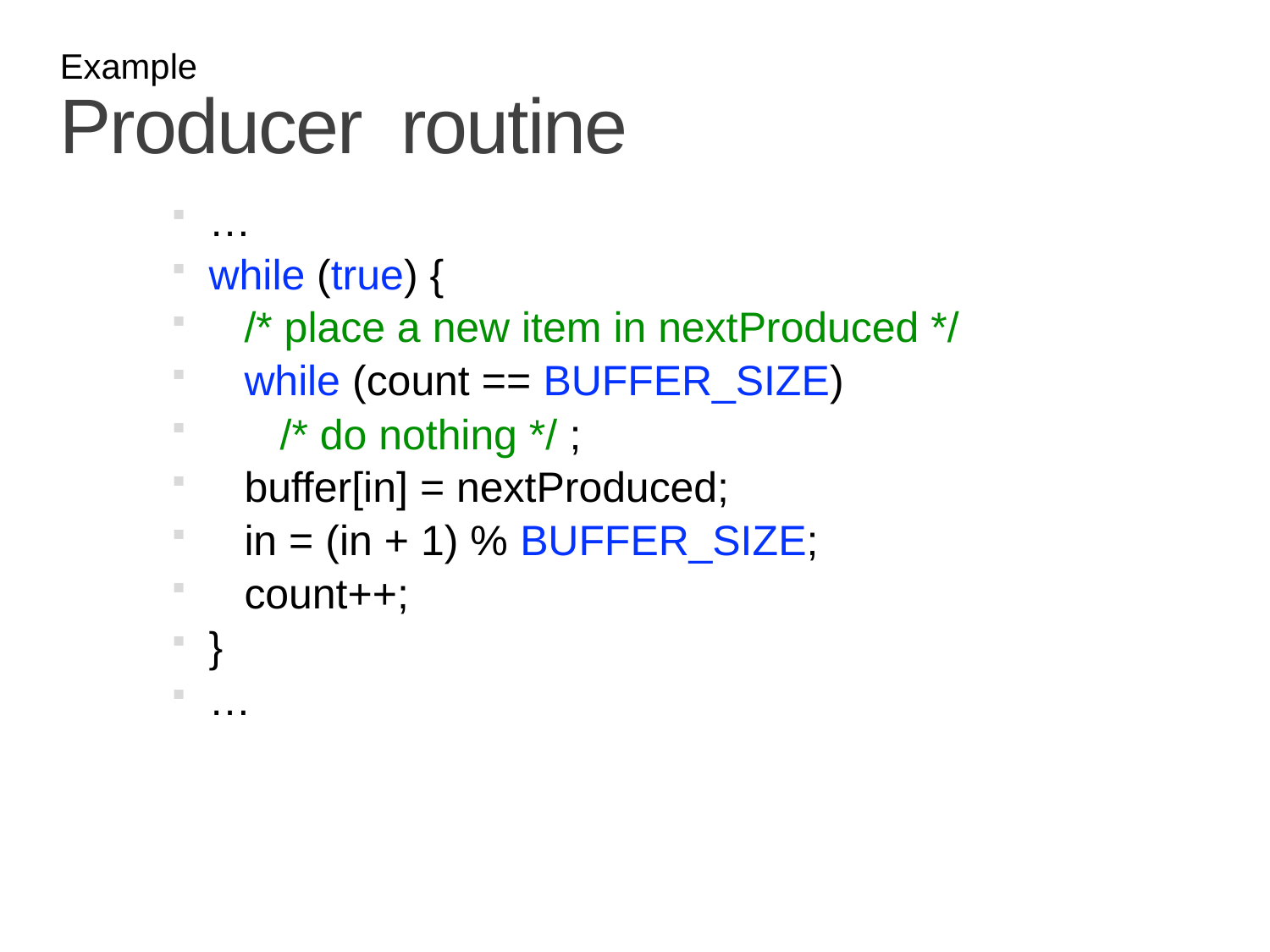

Example
# Producer  routine
…
while (true) {
   /* place a new item in nextProduced */
   while (count == BUFFER_SIZE)
      /* do nothing */ ;
   buffer[in] = nextProduced;
   in = (in + 1) % BUFFER_SIZE;
   count++;
}
…